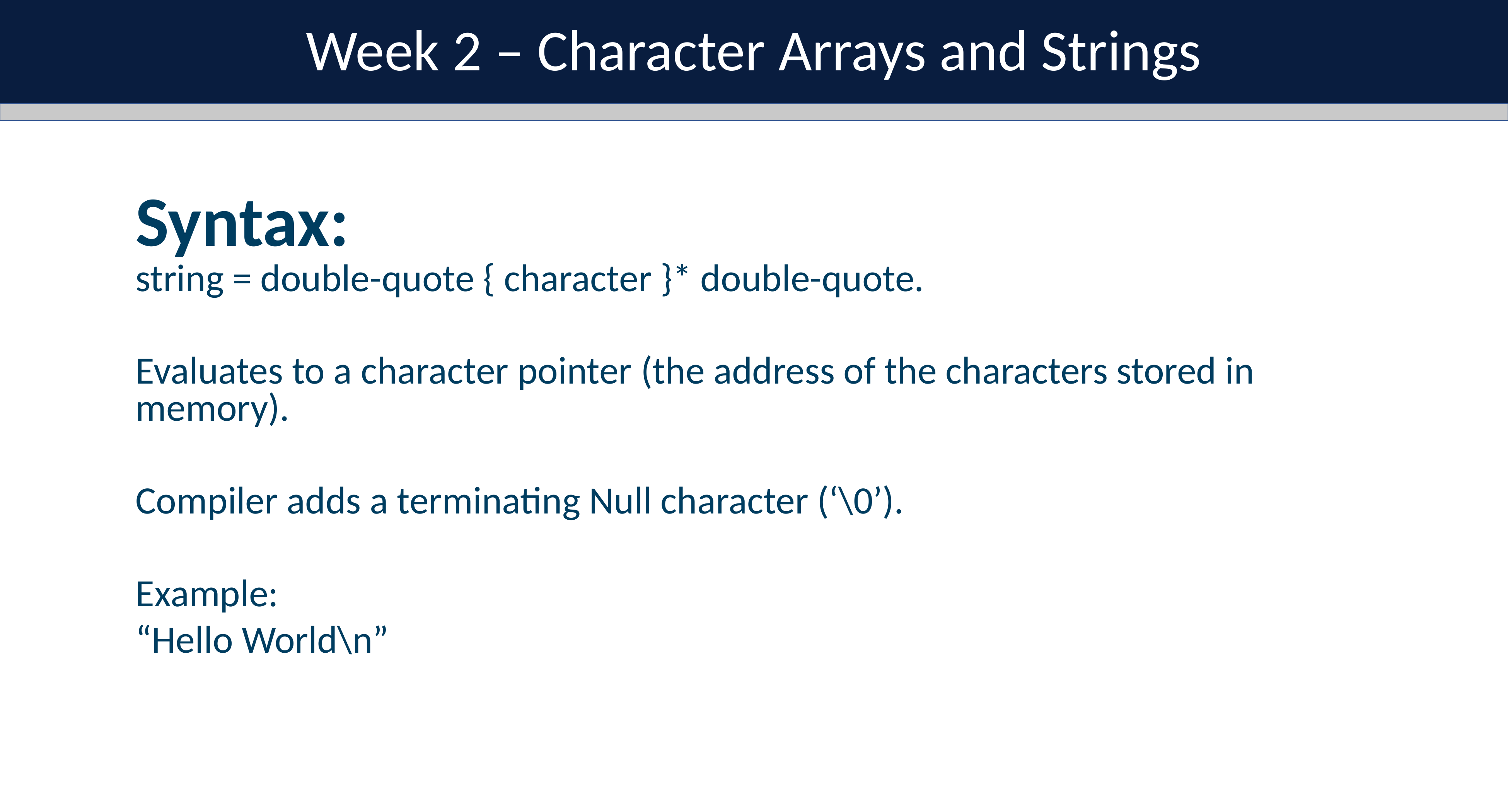

Week 2 – Character Arrays and Strings

Syntax:
string = double-quote { character }* double-quote.

Evaluates to a character pointer (the address of the characters stored in memory).

Compiler adds a terminating Null character (‘\0’).

Example:
“Hello World\n”